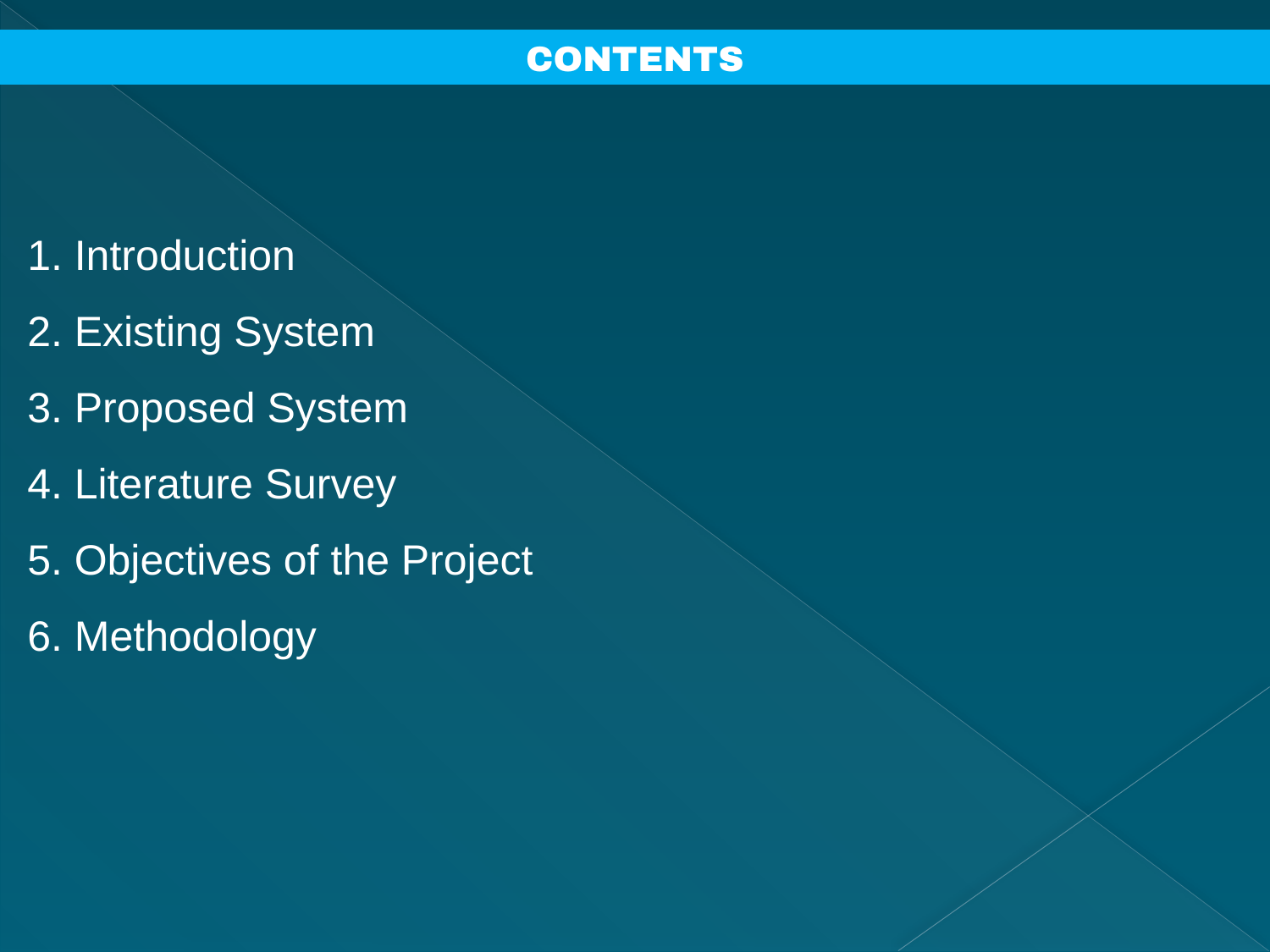

CONTENTS
1. Introduction
2. Existing System
3. Proposed System
4. Literature Survey
5. Objectives of the Project
6. Methodology